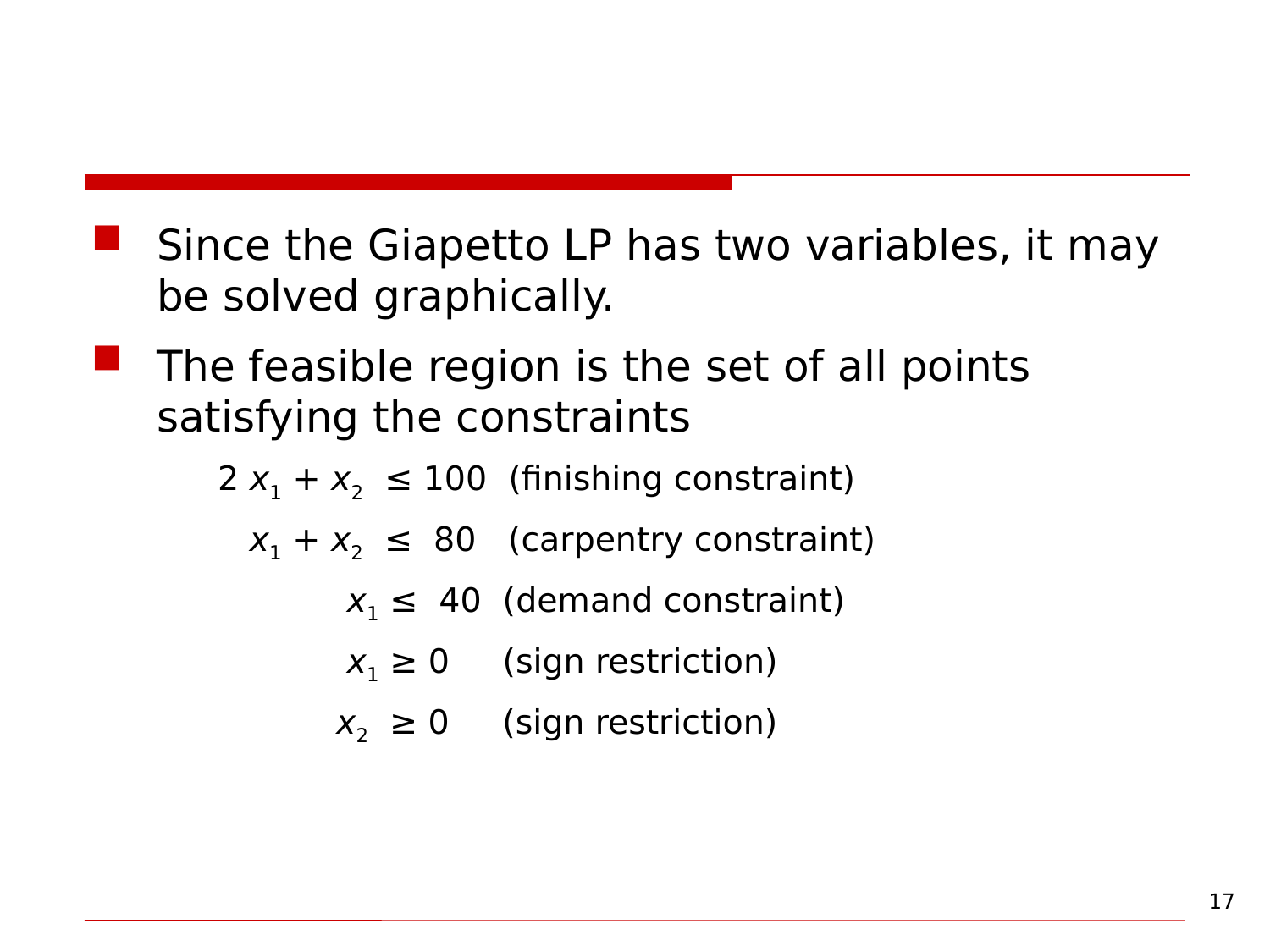

#
Since the Giapetto LP has two variables, it may be solved graphically.
The feasible region is the set of all points satisfying the constraints
2 x1 + x2  ≤ 100  (finishing constraint)
   x1 + x2  ≤  80   (carpentry constraint)
    	       x1 ≤  40  (demand constraint)
	       x1 ≥ 0     (sign restriction)
	      x2  ≥ 0     (sign restriction)